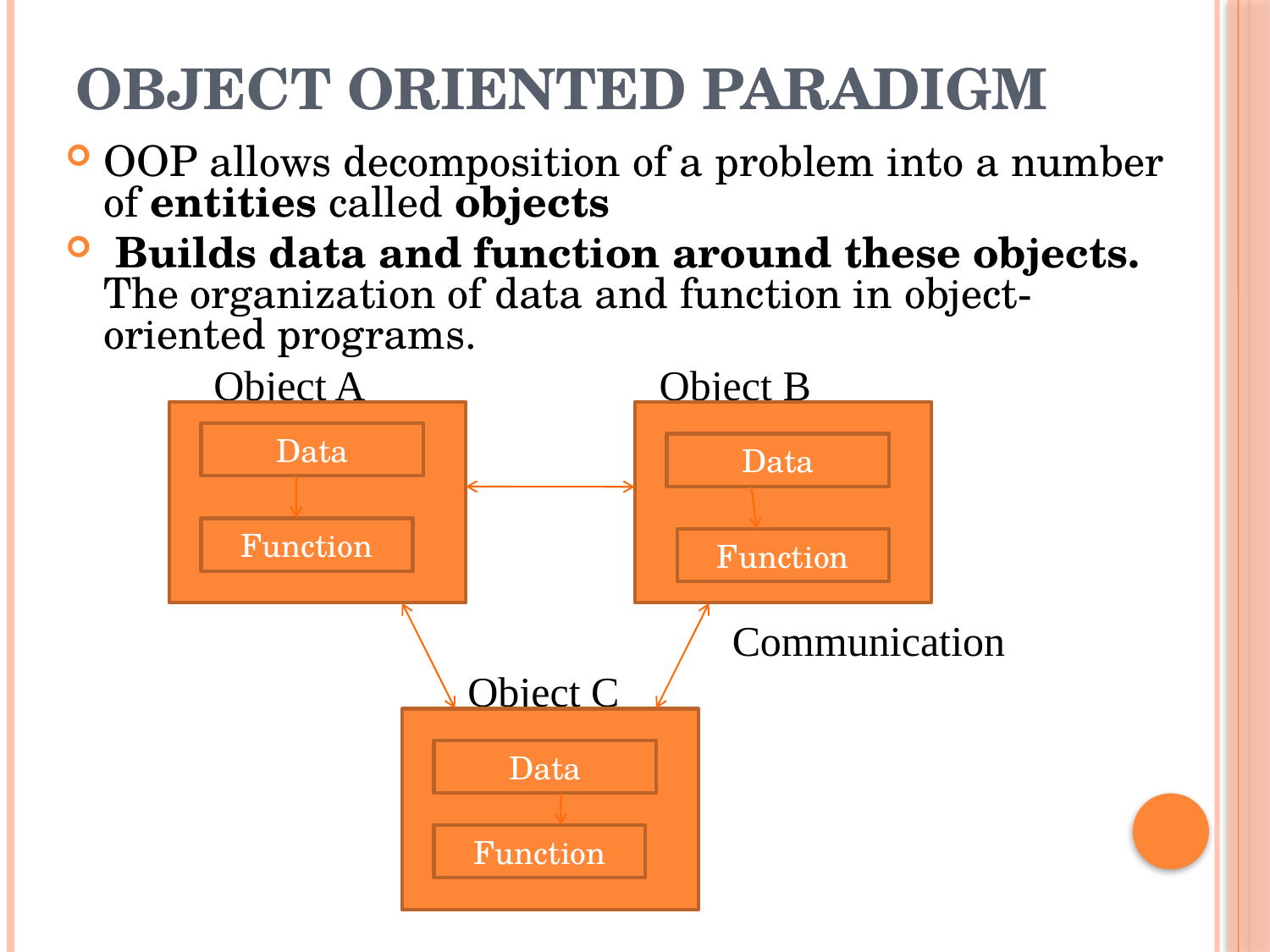

# Object Oriented Paradigm
OOP allows decomposition of a problem into a number of entities called objects
 Builds data and function around these objects. The organization of data and function in object-oriented programs.
              Object A                            Object B

                                                               Communication
                                      Object C

Data
Data
Function
Function

Data
Function